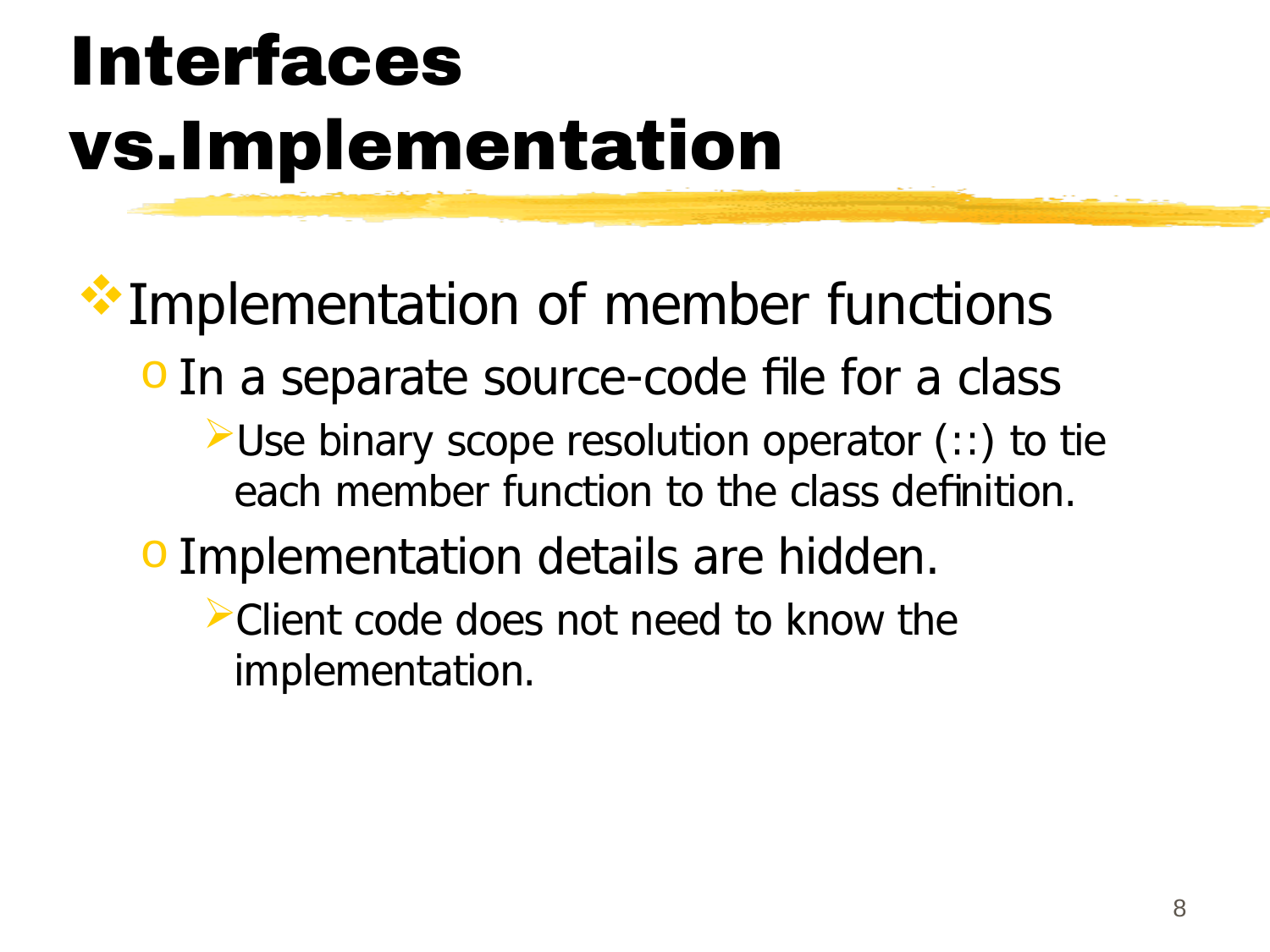

# Interfaces vs.Implementation
Implementation of member functions
In a separate source-code file for a class
Use binary scope resolution operator (::) to tie each member function to the class definition.
Implementation details are hidden.
Client code does not need to know the implementation.
8